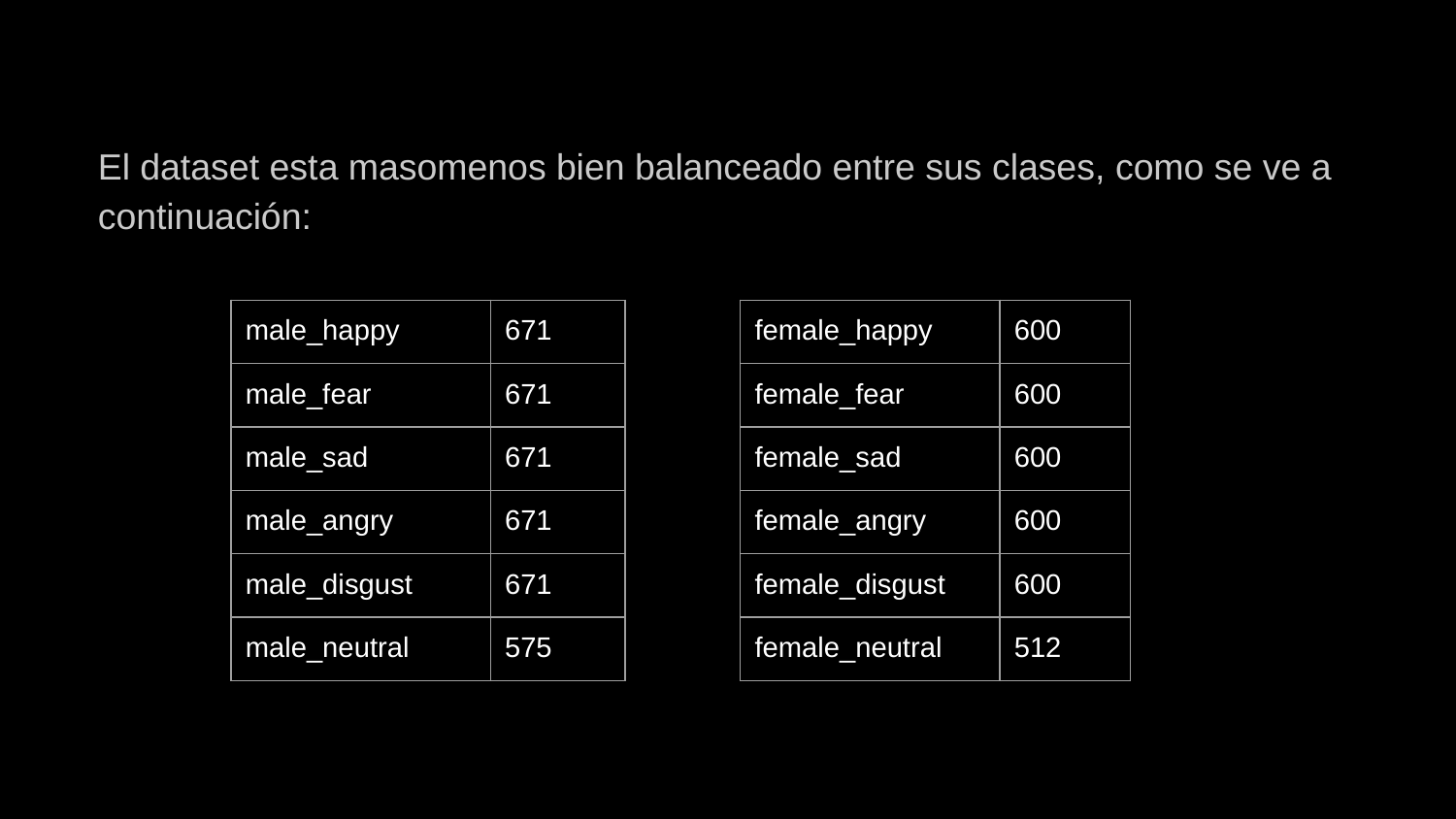

El dataset esta masomenos bien balanceado entre sus clases, como se ve a continuación:
| male\_happy | 671 |
| --- | --- |
| male\_fear | 671 |
| male\_sad | 671 |
| male\_angry | 671 |
| male\_disgust | 671 |
| male\_neutral | 575 |
| female\_happy | 600 |
| --- | --- |
| female\_fear | 600 |
| female\_sad | 600 |
| female\_angry | 600 |
| female\_disgust | 600 |
| female\_neutral | 512 |